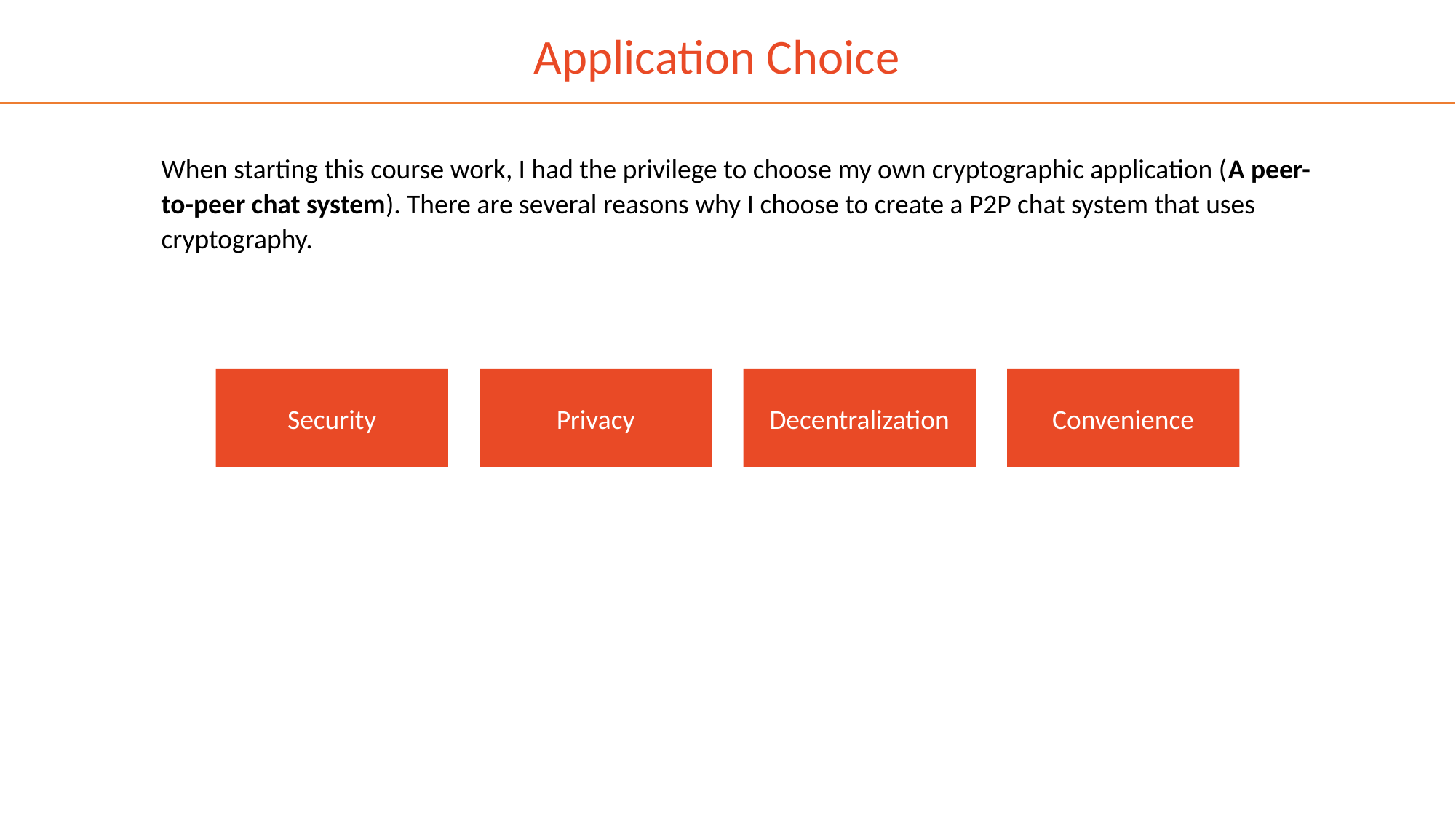

Application Choice
When starting this course work, I had the privilege to choose my own cryptographic application (A peer-to-peer chat system). There are several reasons why I choose to create a P2P chat system that uses cryptography.
Security
Privacy
Decentralization
Convenience